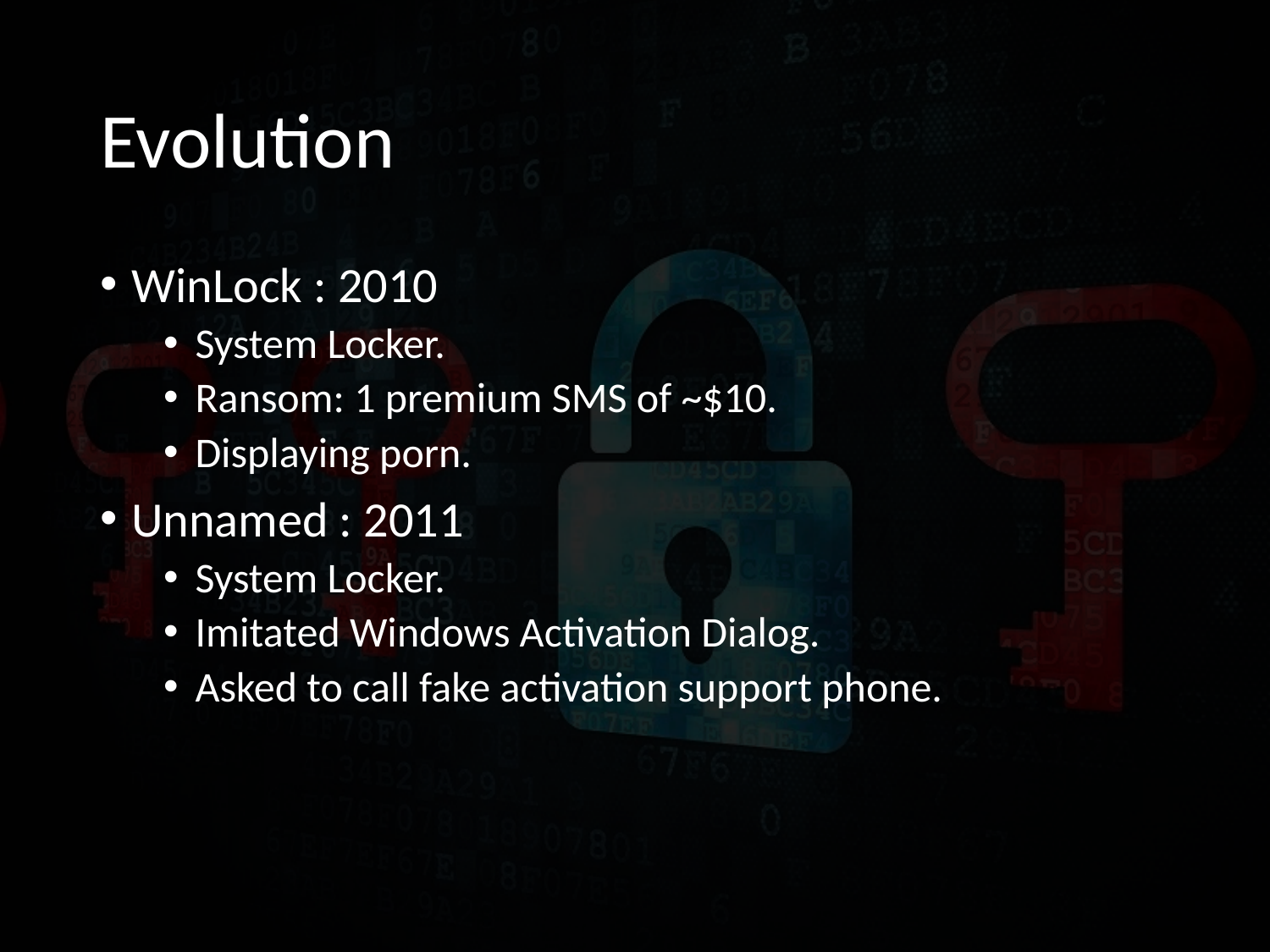

# Evolution
WinLock : 2010
System Locker.
Ransom: 1 premium SMS of ~$10.
Displaying porn.
Unnamed : 2011
System Locker.
Imitated Windows Activation Dialog.
Asked to call fake activation support phone.